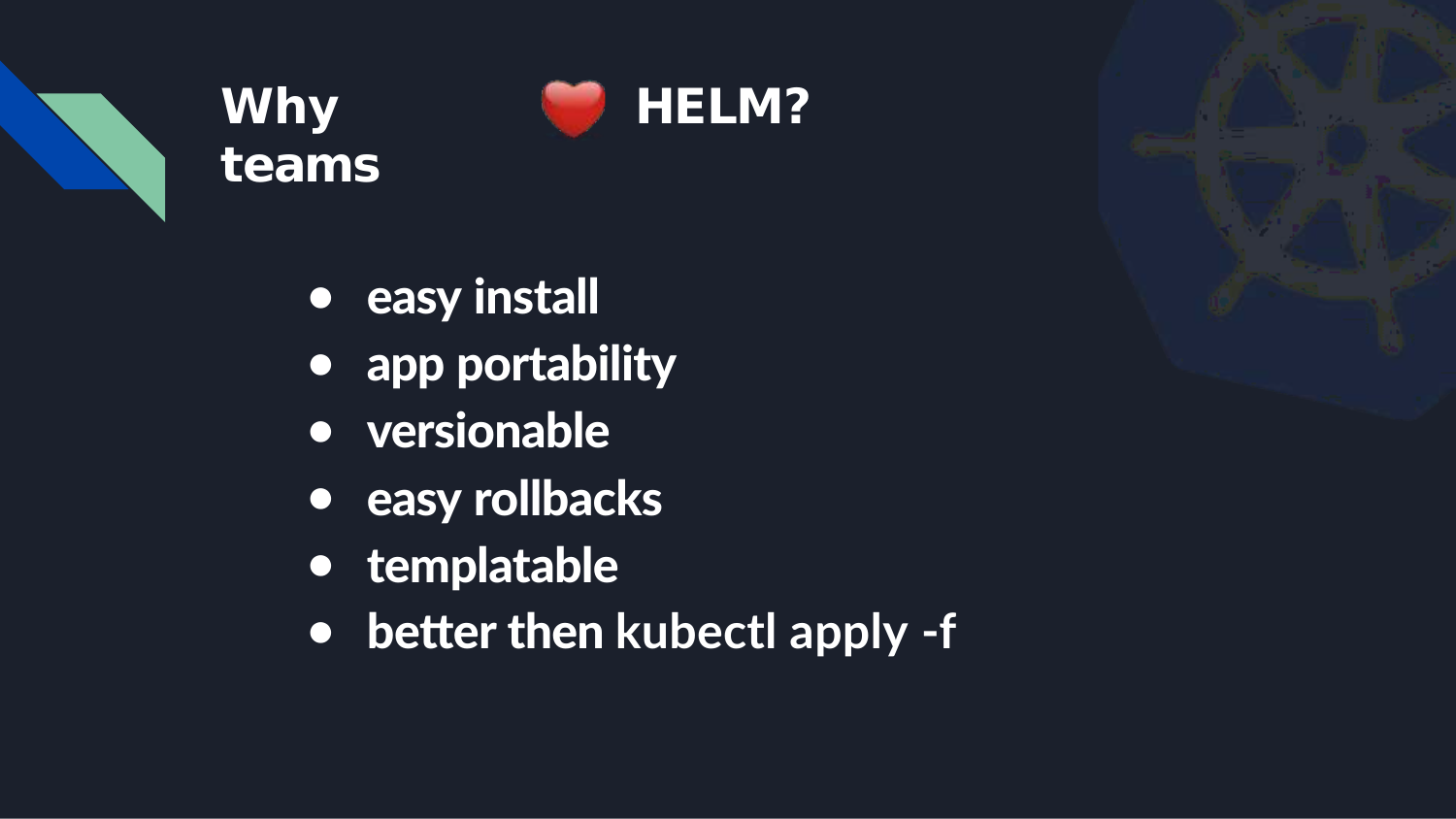

Why teams
# HELM?

easy install
app portability
versionable
easy rollbacks
templatable
better then kubectl apply -f